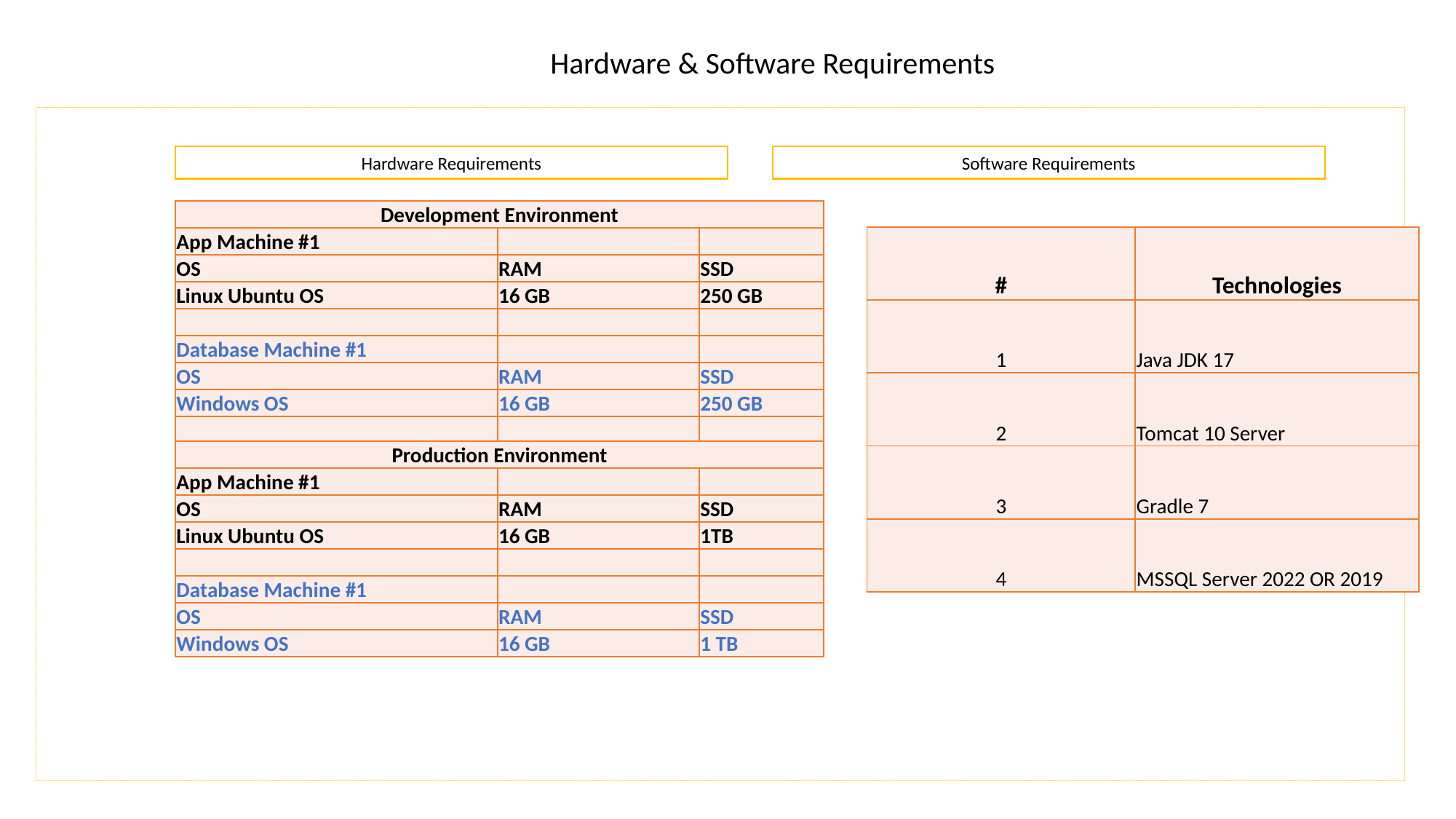

Hardware & Software Requirements

Software Requirements
Hardware Requirements
| Development Environment |  |  |
| --- | --- | --- |
| App Machine #1 |  |  |
| OS | RAM | SSD |
| Linux Ubuntu OS | 16 GB | 250 GB |
|  |  |  |
| Database Machine #1 |  |  |
| OS | RAM | SSD |
| Windows OS | 16 GB | 250 GB |
|  |  |  |
| Production Environment |  |  |
| App Machine #1 |  |  |
| OS | RAM | SSD |
| Linux Ubuntu OS | 16 GB | 1TB |
|  |  |  |
| Database Machine #1 |  |  |
| OS | RAM | SSD |
| Windows OS | 16 GB | 1 TB |
| # | Technologies |
| --- | --- |
| 1 | Java JDK 17 |
| 2 | Tomcat 10 Server |
| 3 | Gradle 7 |
| 4 | MSSQL Server 2022 OR 2019 |